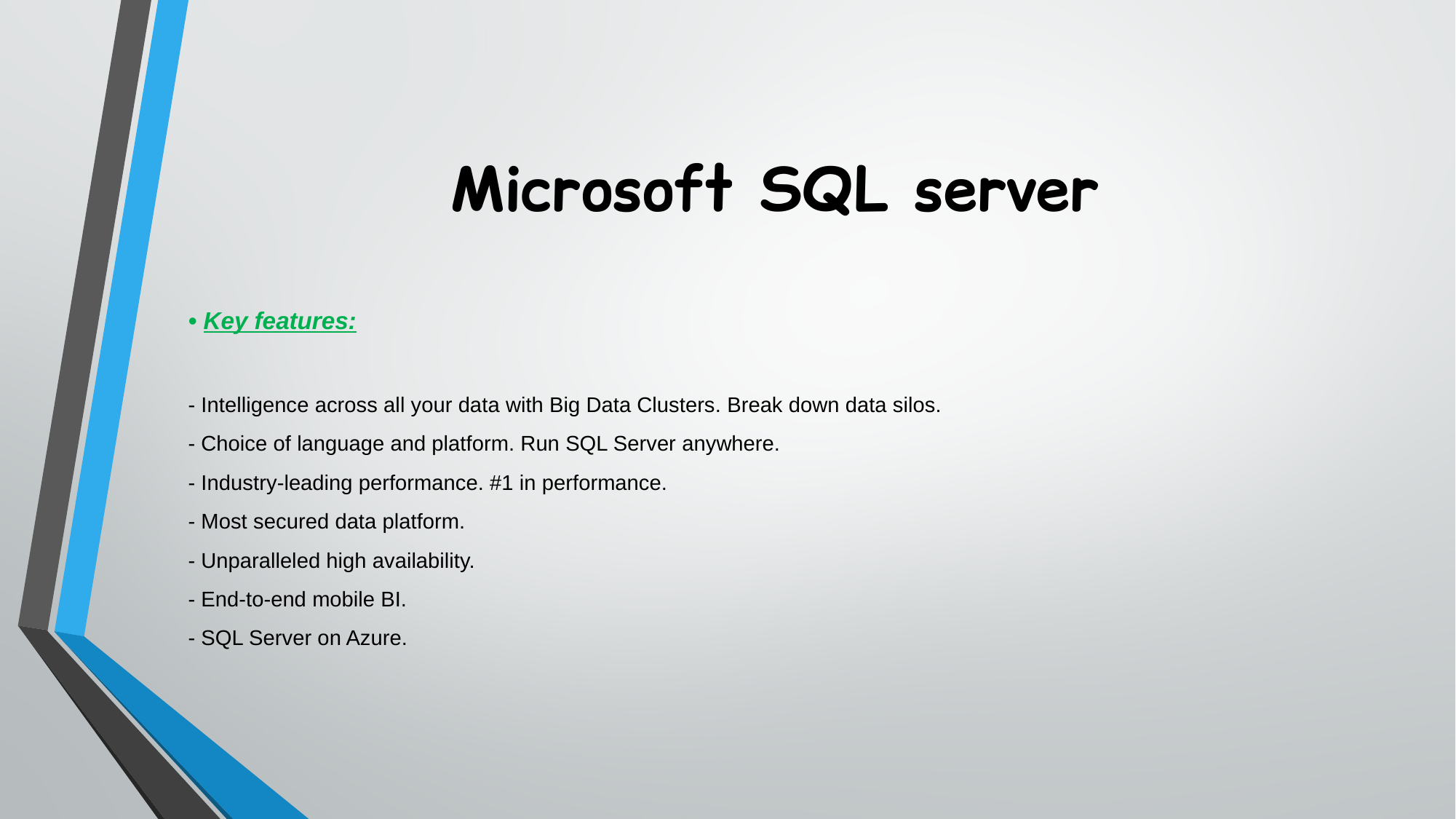

# Microsoft SQL server
• Key features:

- Intelligence across all your data with Big Data Clusters. Break down data silos.
- Choice of language and platform. Run SQL Server anywhere.
- Industry-leading performance. #1 in performance.
- Most secured data platform.
- Unparalleled high availability.
- End-to-end mobile BI.
- SQL Server on Azure.